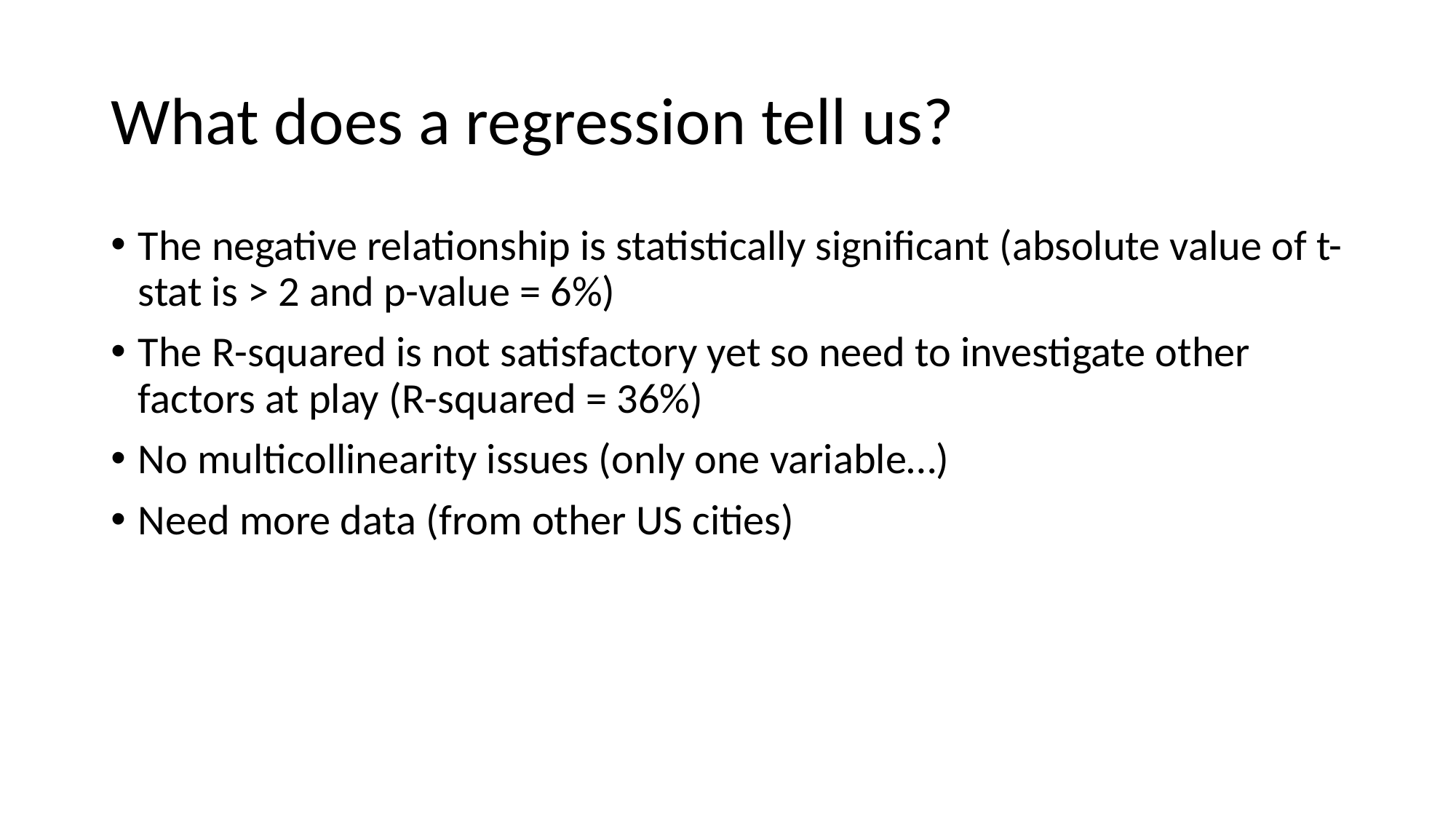

# What does a regression tell us?
The negative relationship is statistically significant (absolute value of t-stat is > 2 and p-value = 6%)
The R-squared is not satisfactory yet so need to investigate other factors at play (R-squared = 36%)
No multicollinearity issues (only one variable…)
Need more data (from other US cities)